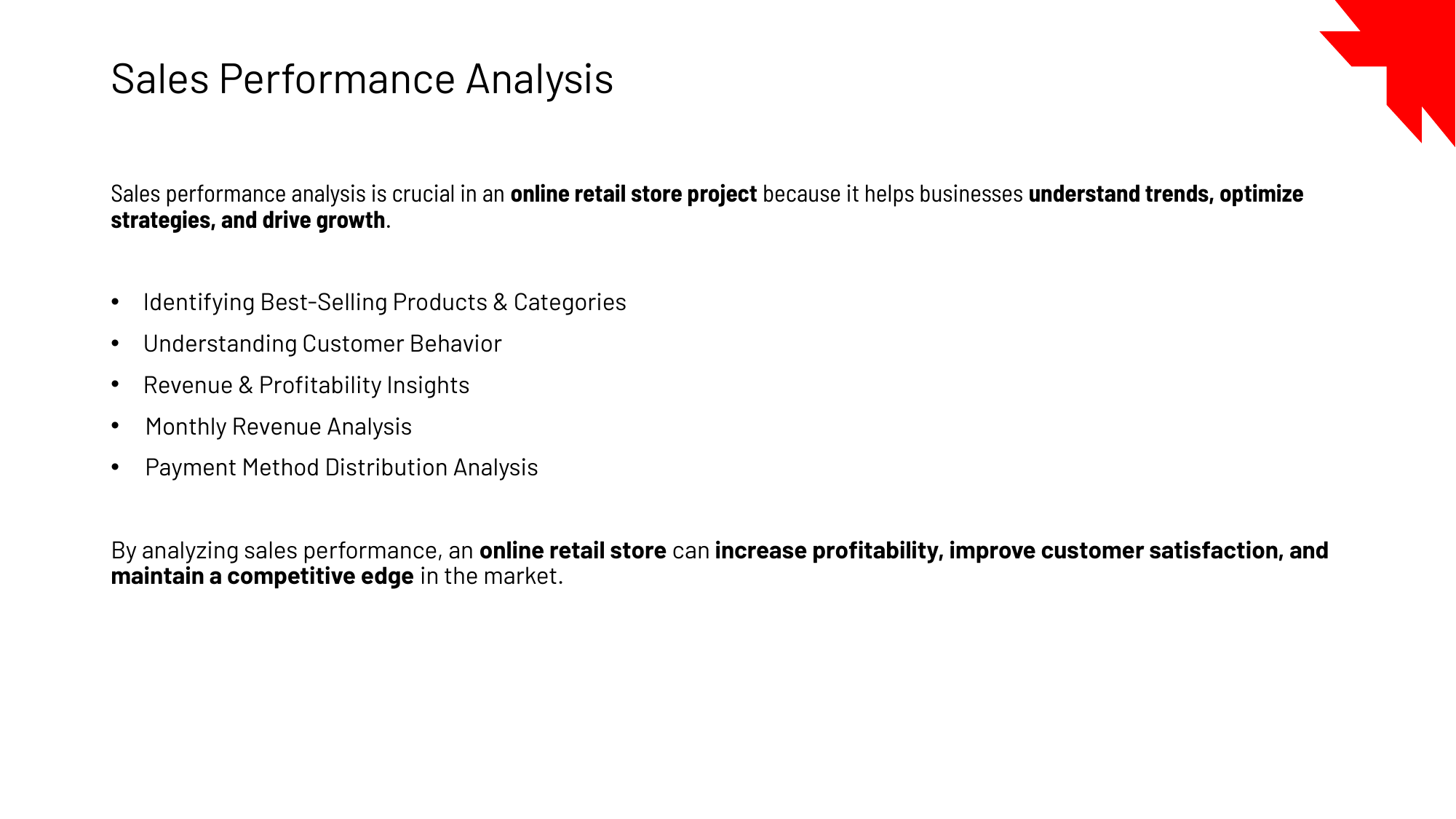

# Sales Performance Analysis
Sales performance analysis is crucial in an online retail store project because it helps businesses understand trends, optimize strategies, and drive growth.

 Identifying Best-Selling Products & Categories
 Understanding Customer Behavior
 Revenue & Profitability Insights
Monthly Revenue Analysis
Payment Method Distribution Analysis

By analyzing sales performance, an online retail store can increase profitability, improve customer satisfaction, and maintain a competitive edge in the market.